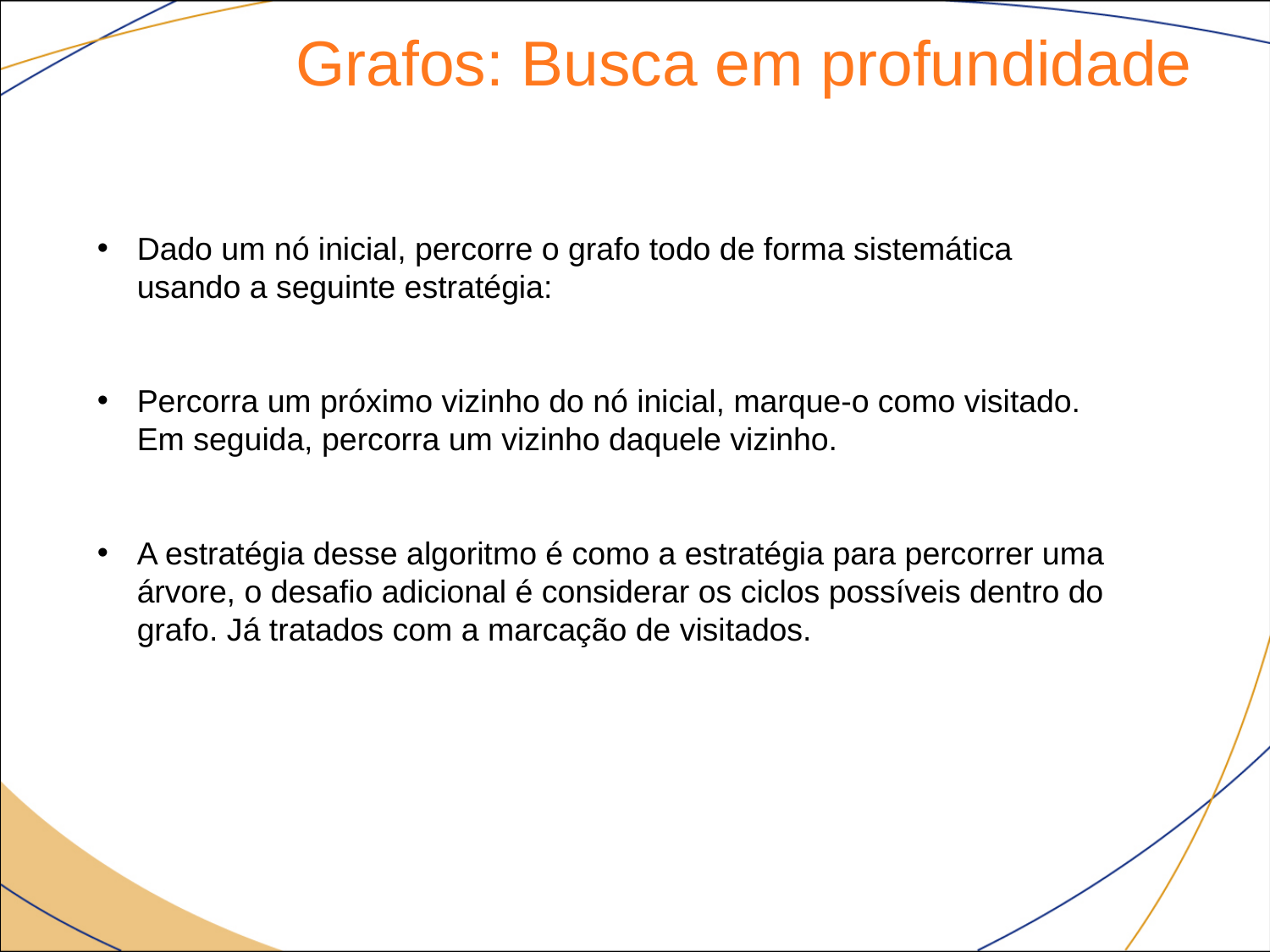

Grafos: Busca em profundidade

Dado um nó inicial, percorre o grafo todo de forma sistemática usando a seguinte estratégia:

Percorra um próximo vizinho do nó inicial, marque-o como visitado. Em seguida, percorra um vizinho daquele vizinho.

A estratégia desse algoritmo é como a estratégia para percorrer uma árvore, o desafio adicional é considerar os ciclos possíveis dentro do grafo. Já tratados com a marcação de visitados.